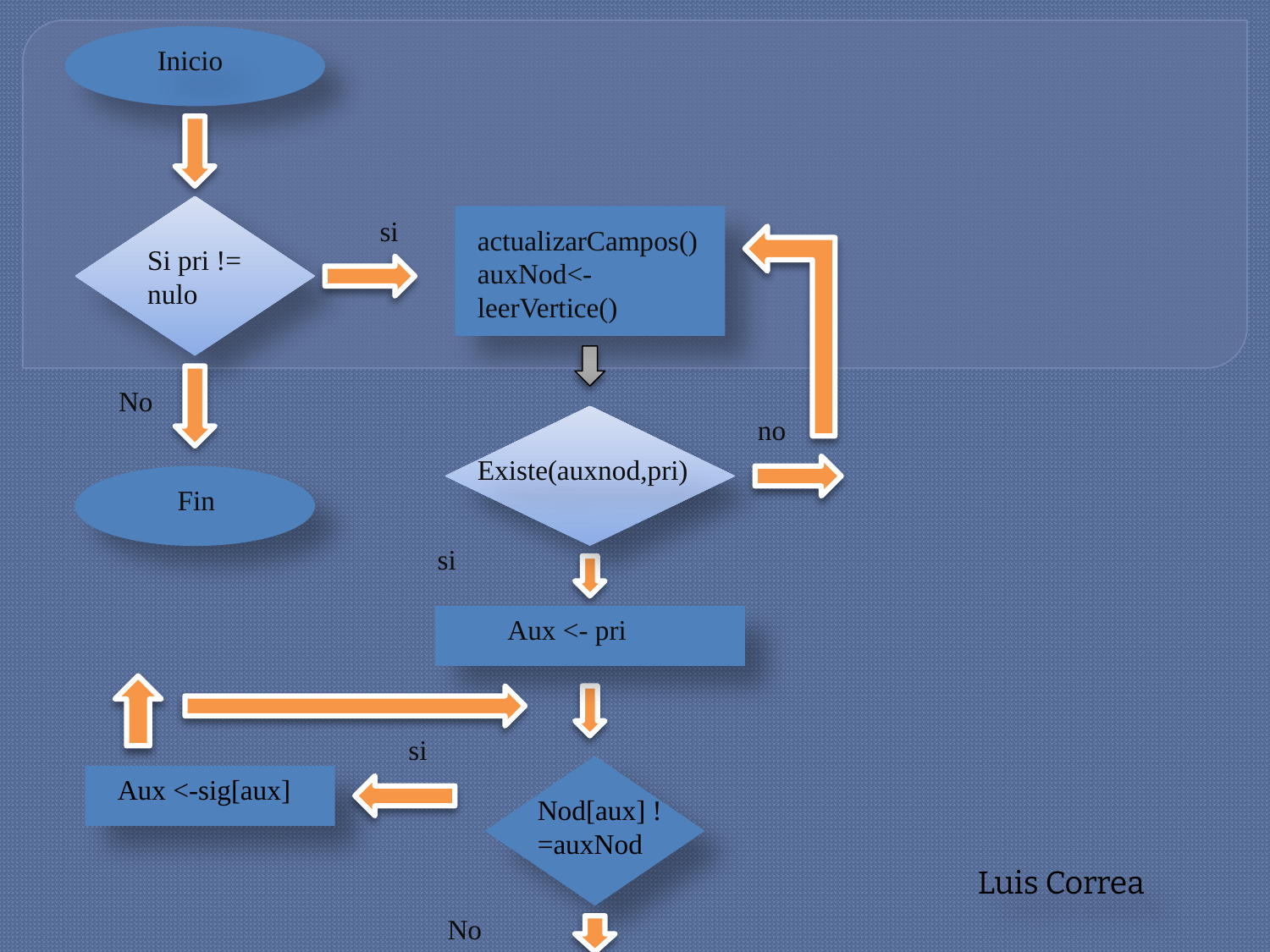

Inicio

si
actualizarCampos()
auxNod<-leerVertice()
Si pri != nulo

No

no

Existe(auxnod,pri)

Fin

si

Aux <- pri

si

Aux <-sig[aux]

Nod[aux] !=auxNod
Luis Correa
No